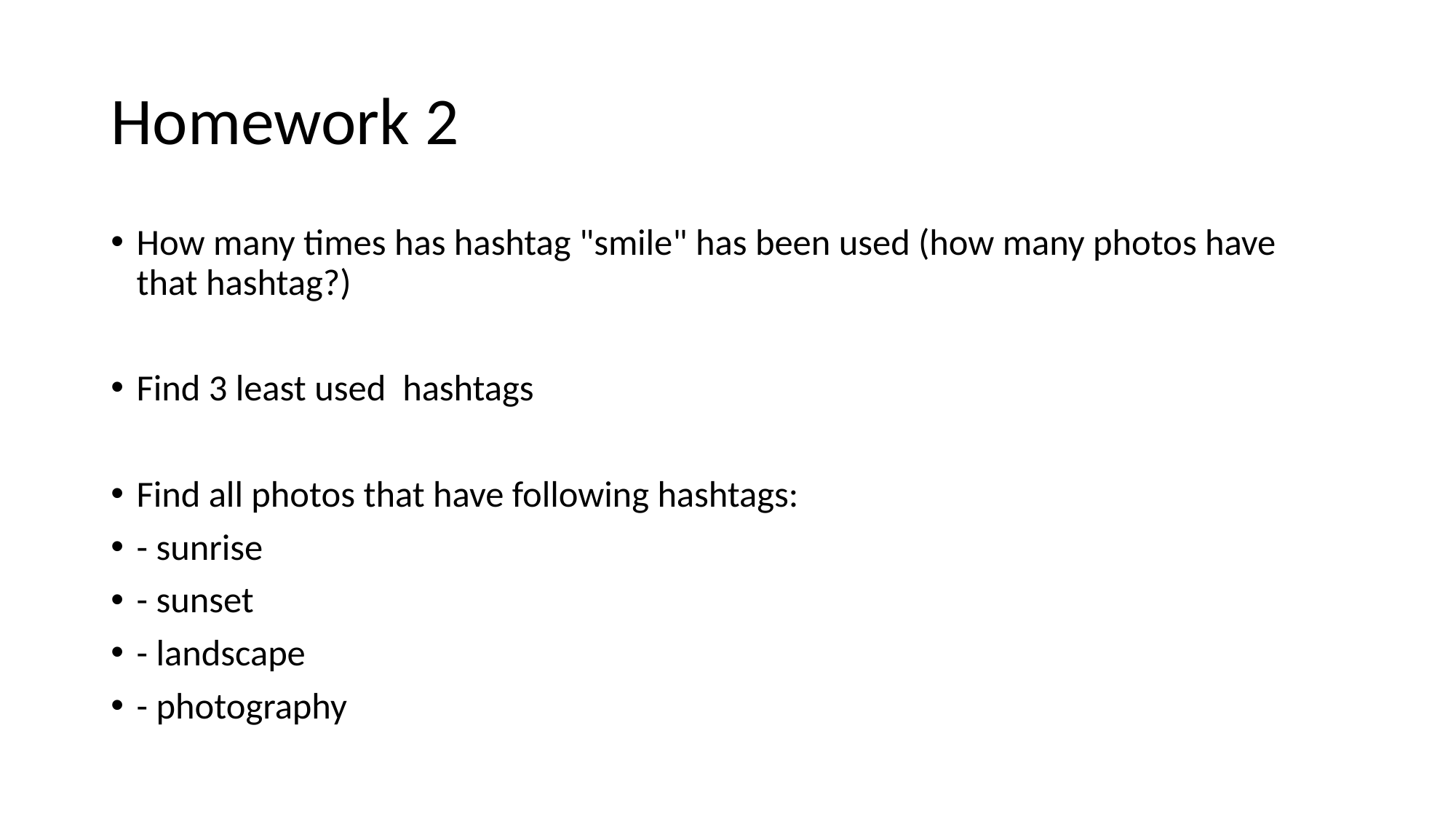

# Homework 2
How many times has hashtag "smile" has been used (how many photos have that hashtag?)

Find 3 least used  hashtags

Find all photos that have following hashtags:
- sunrise
- sunset
- landscape
- photography